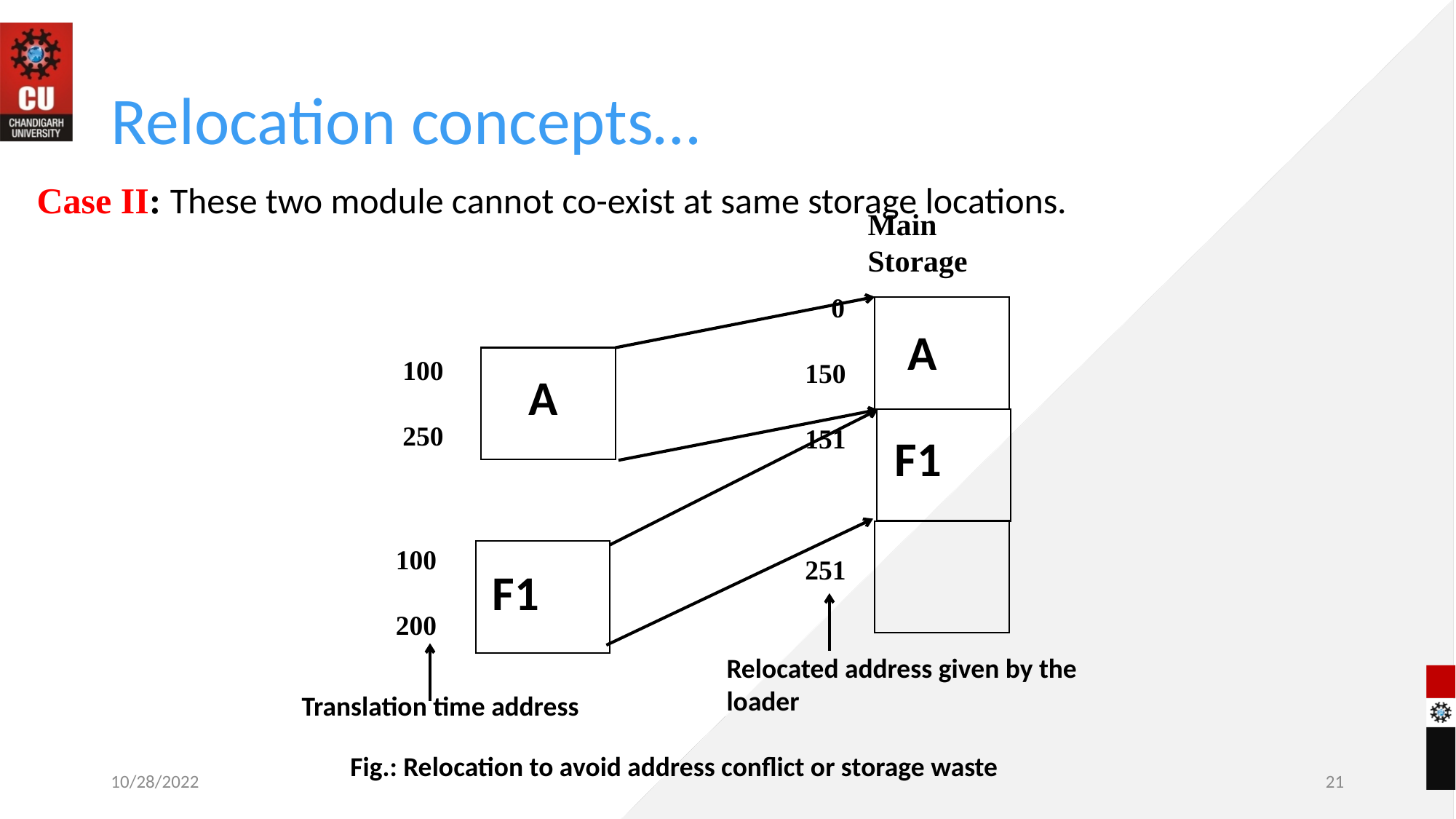

# Relocation concepts…
Case II: These two module cannot co-exist at same storage locations.

 Main
 Storage
    0

150

151

251

A
100

250

A
F1

100

200

F1

Relocated address given by the loader
Translation time address

Fig.: Relocation to avoid address conflict or storage waste
10/28/2022
21